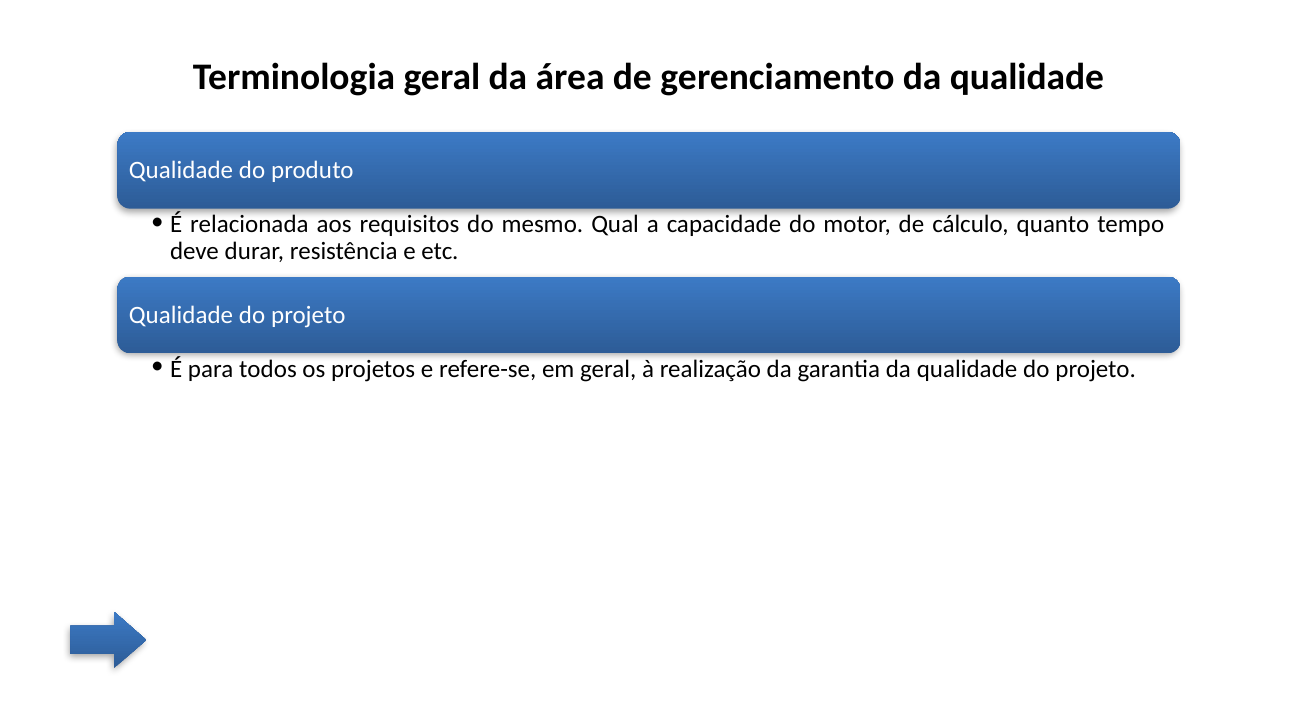

Terminologia geral da área de gerenciamento da qualidade

Qualidade do produto

É relacionada aos requisitos do mesmo. Qual a capacidade do motor, de cálculo, quanto tempo deve durar, resistência e etc.

Qualidade do projeto

É para todos os projetos e refere-se, em geral, à realização da garantia da qualidade do projeto.
EXEMLO